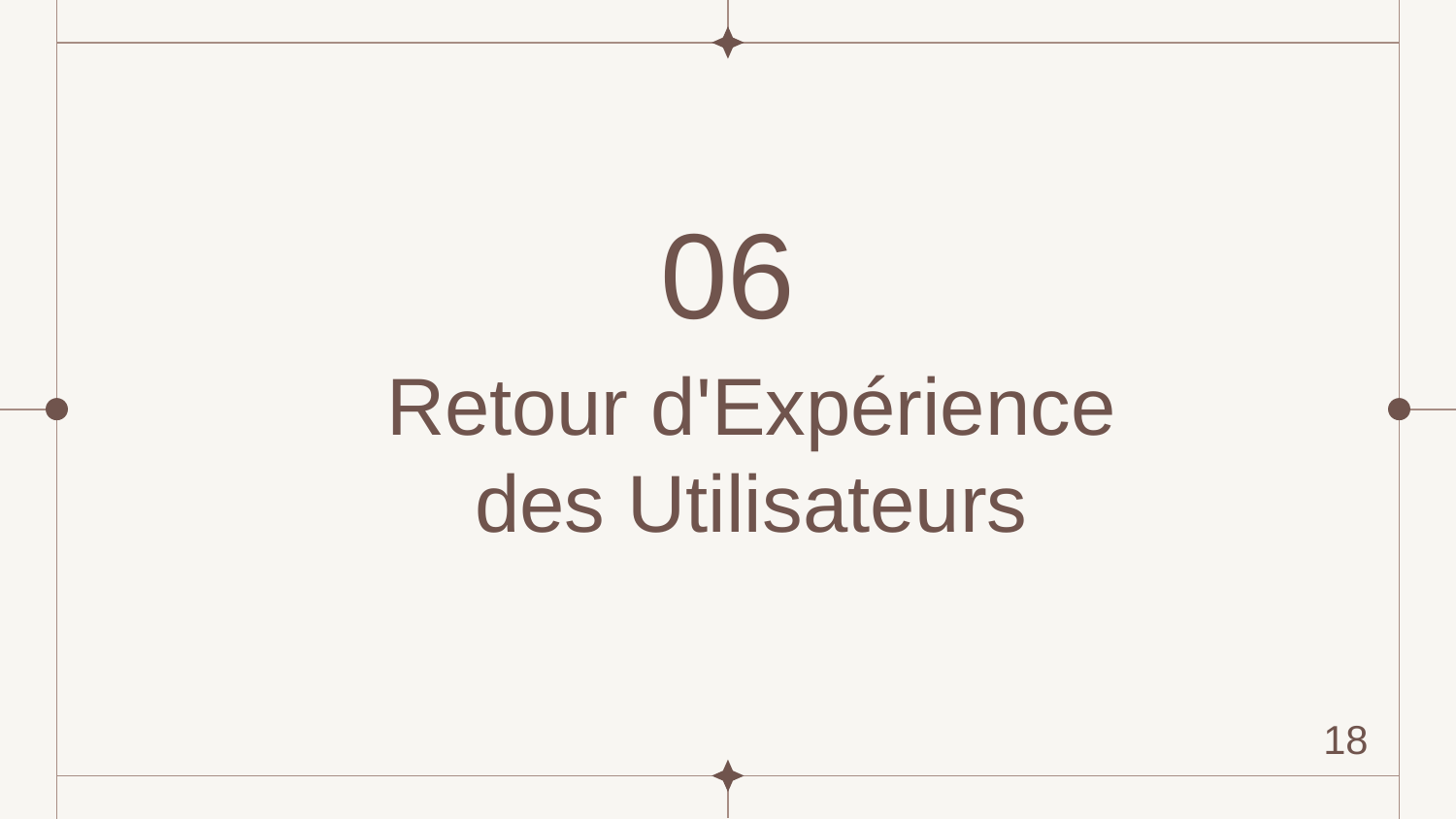

06
# Retour d'Expérience des Utilisateurs
18